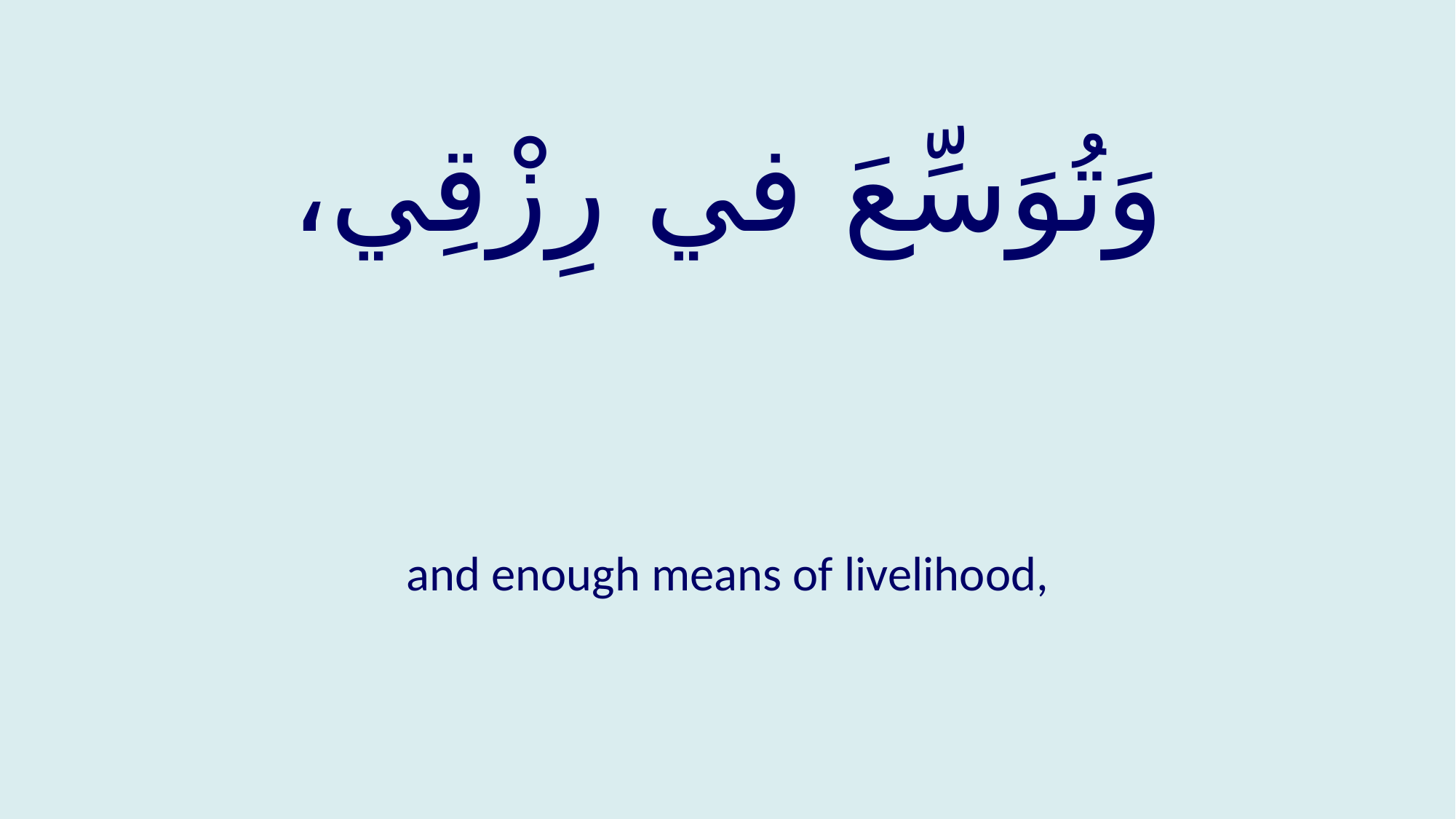

# وَتُوَسِّعَ في رِزْقِي،
and enough means of livelihood,